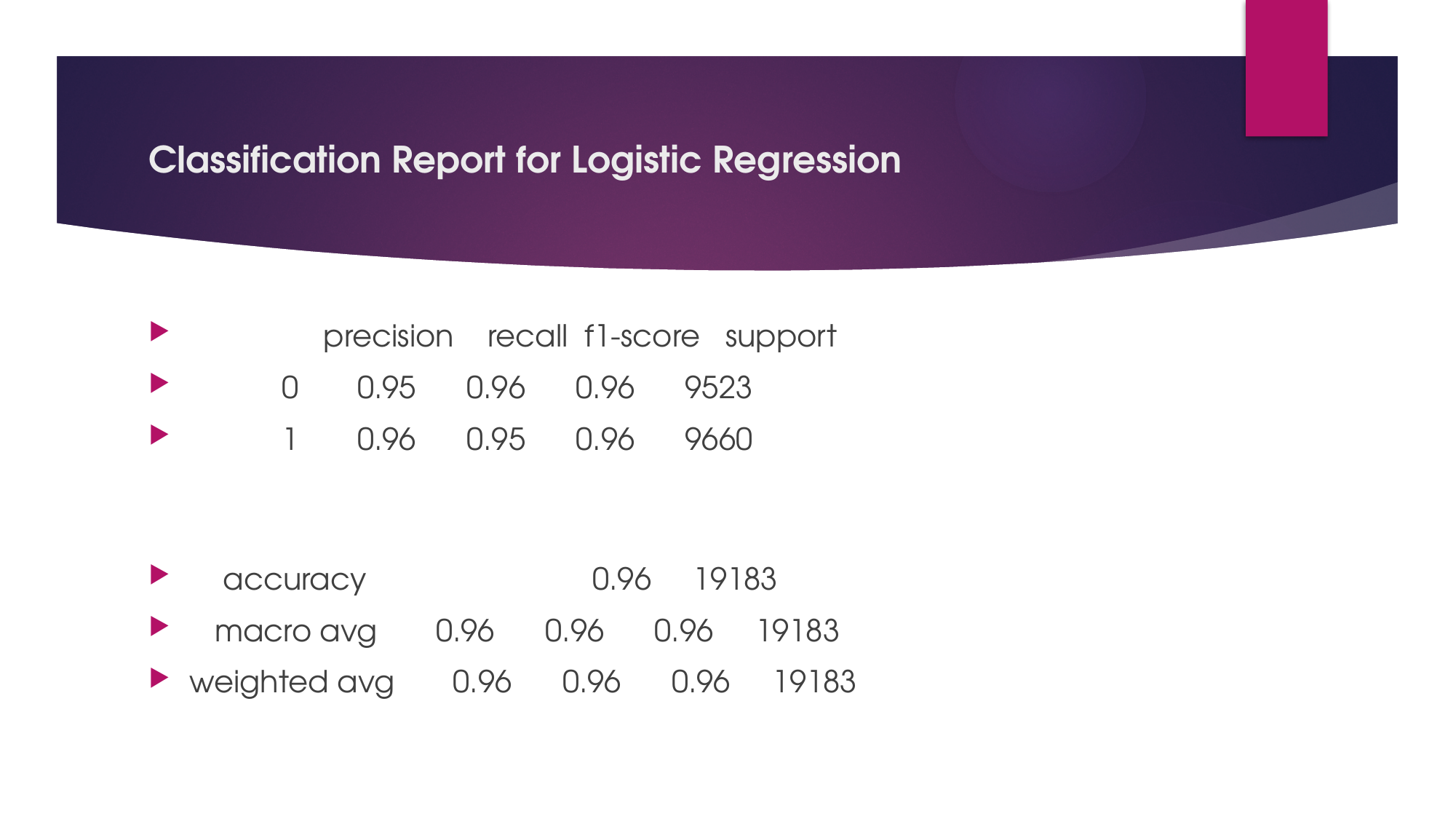

# Classification Report for Logistic Regression
                precision    recall  f1-score   support
           0       0.95      0.96      0.96      9523
           1       0.96      0.95      0.96      9660

    accuracy                           0.96     19183
   macro avg       0.96      0.96      0.96     19183
weighted avg       0.96      0.96      0.96     19183